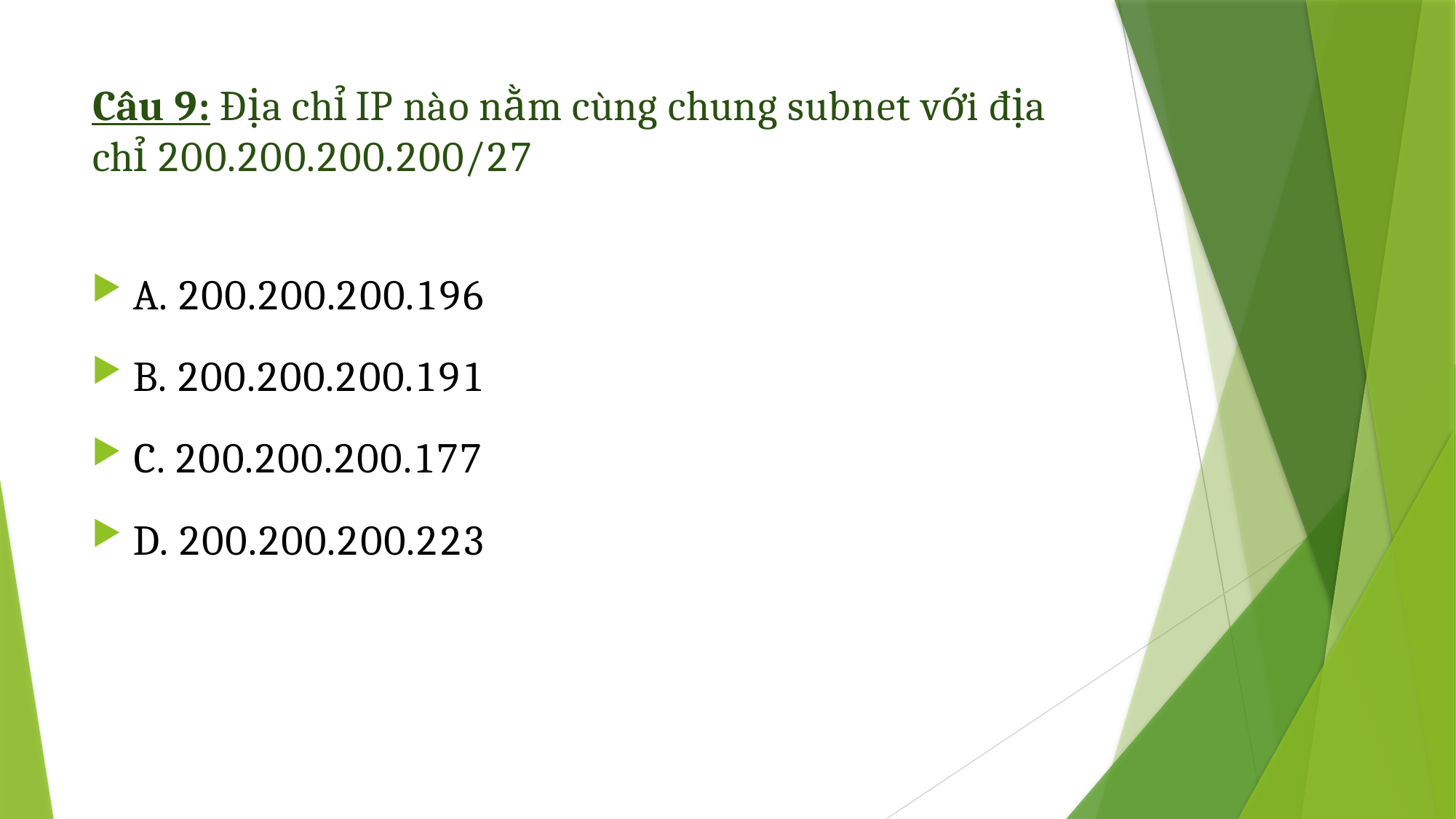

# Câu 9: Địa chỉ IP nào nằm cùng chung subnet với địa chỉ 200.200.200.200/27
A. 200.200.200.196
B. 200.200.200.191
C. 200.200.200.177
D. 200.200.200.223